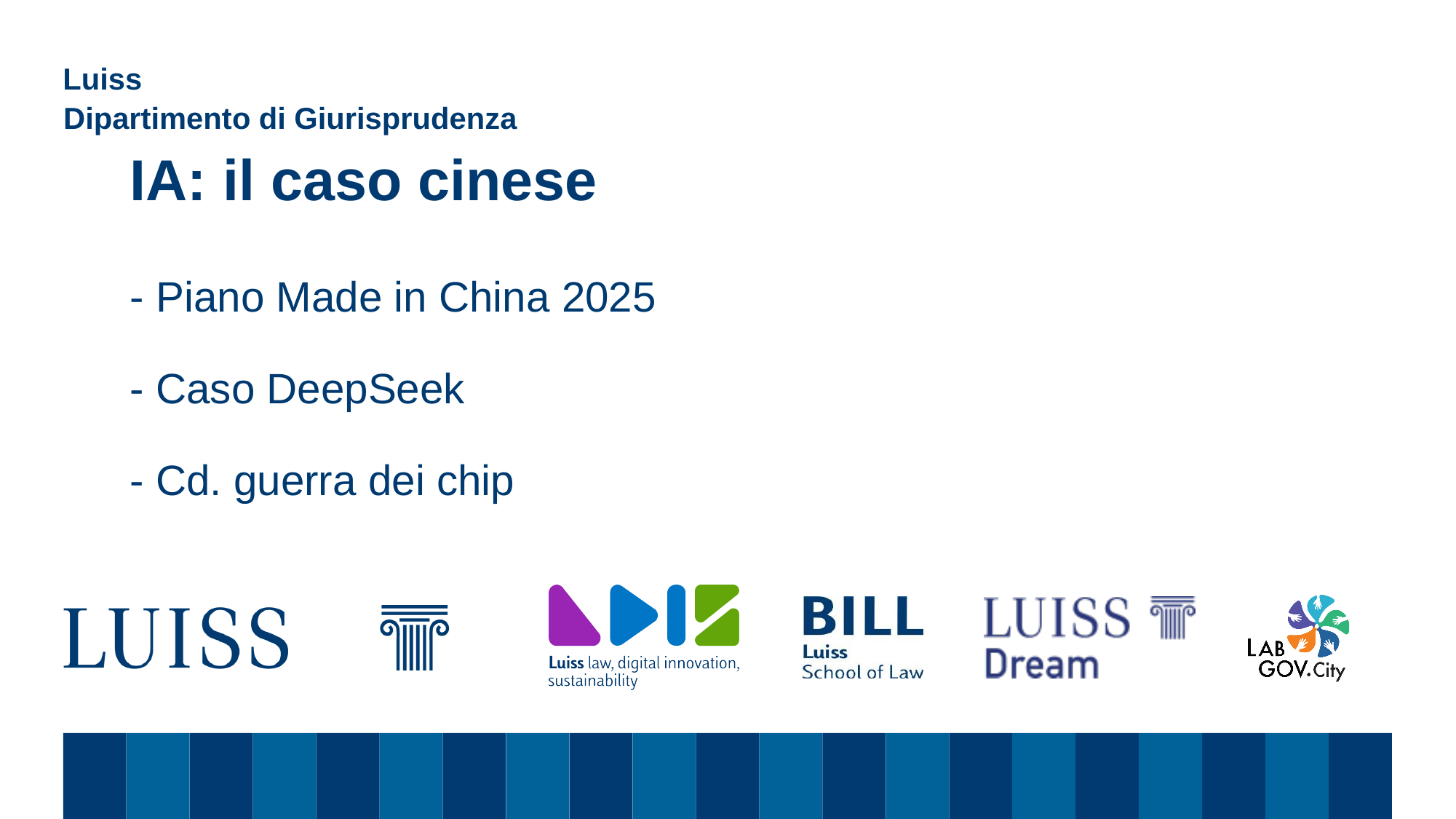

Dipartimento di Giurisprudenza
# IA: il caso cinese - Piano Made in China 2025 - Caso DeepSeek - Cd. guerra dei chip